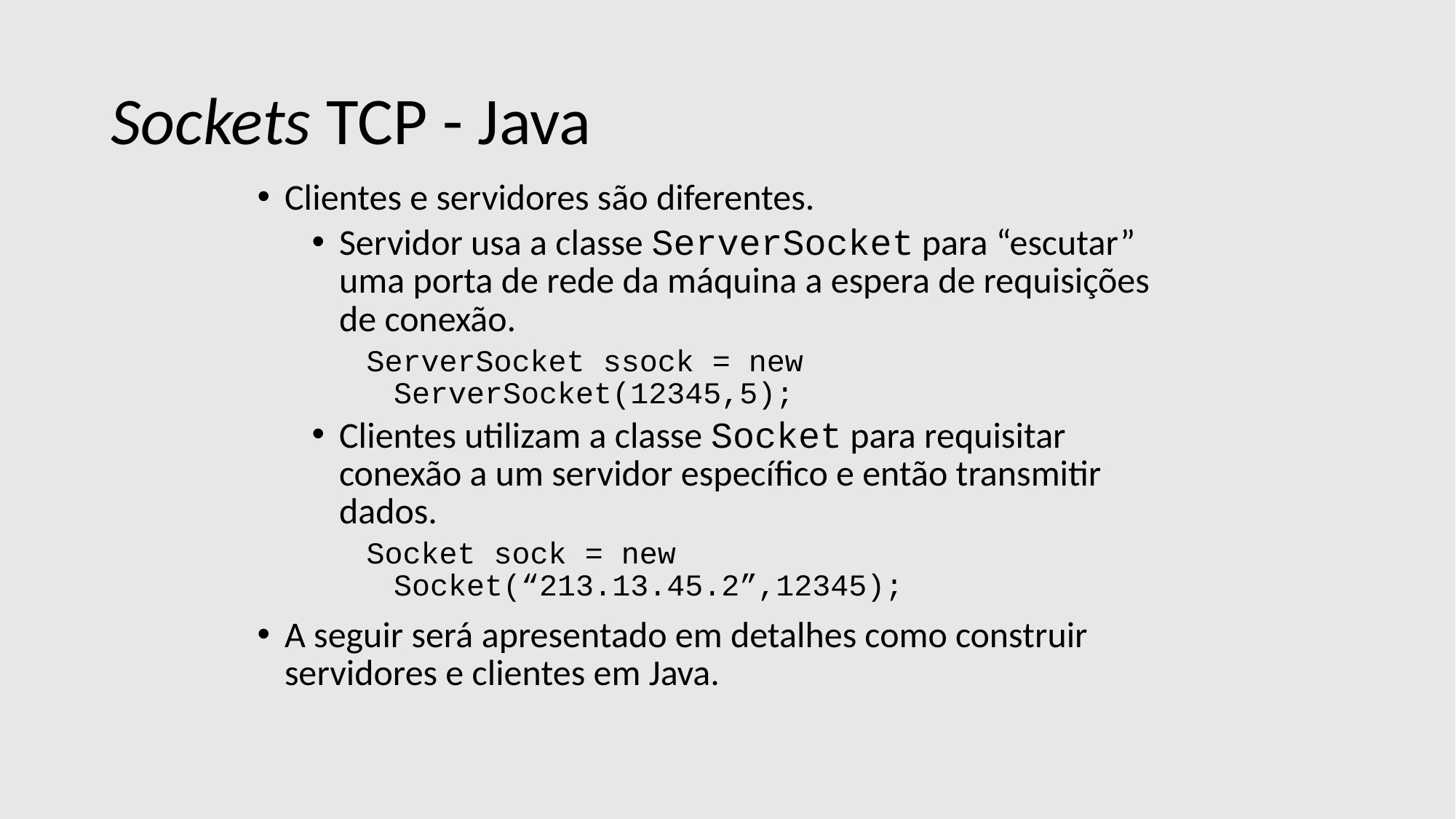

# Sockets TCP - Java
Clientes e servidores são diferentes.
Servidor usa a classe ServerSocket para “escutar” uma porta de rede da máquina a espera de requisições de conexão.
ServerSocket ssock = new ServerSocket(12345,5);
Clientes utilizam a classe Socket para requisitar conexão a um servidor específico e então transmitir dados.
Socket sock = new Socket(“213.13.45.2”,12345);
A seguir será apresentado em detalhes como construir servidores e clientes em Java.